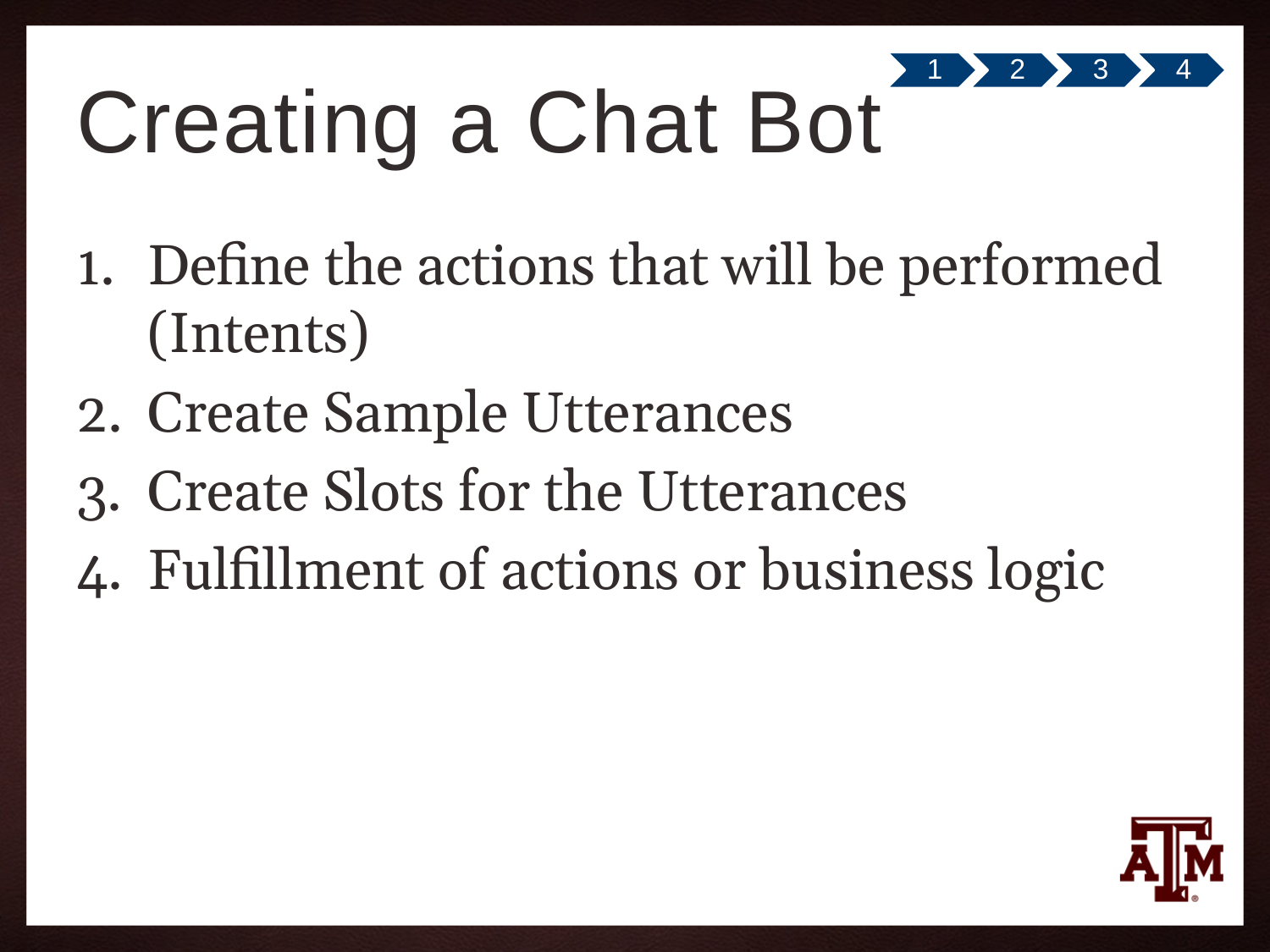

1
2
3
4
# Creating a Chat Bot
Define the actions that will be performed (Intents)
Create Sample Utterances
Create Slots for the Utterances
Fulfillment of actions or business logic